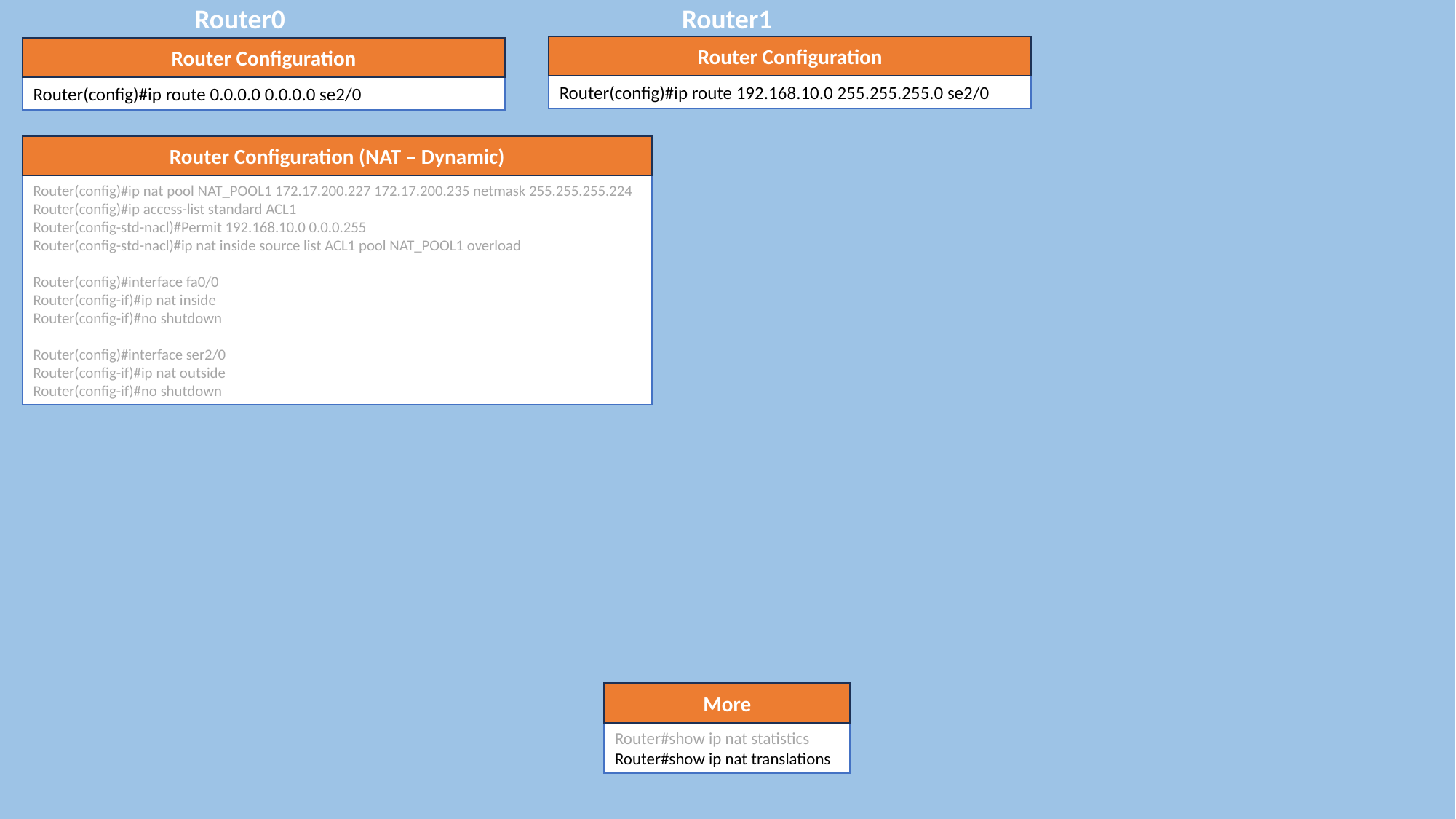

Router0
Router1
Router Configuration
Router(config)#ip route 192.168.10.0 255.255.255.0 se2/0
Router Configuration
Router(config)#ip route 0.0.0.0 0.0.0.0 se2/0
Router Configuration (NAT – Dynamic)
Router(config)#ip nat pool NAT_POOL1 172.17.200.227 172.17.200.235 netmask 255.255.255.224
Router(config)#ip access-list standard ACL1
Router(config-std-nacl)#Permit 192.168.10.0 0.0.0.255
Router(config-std-nacl)#ip nat inside source list ACL1 pool NAT_POOL1 overload

Router(config)#interface fa0/0
Router(config-if)#ip nat inside
Router(config-if)#no shutdown

Router(config)#interface ser2/0
Router(config-if)#ip nat outside
Router(config-if)#no shutdown
More
Router#show ip nat statistics
Router#show ip nat translations